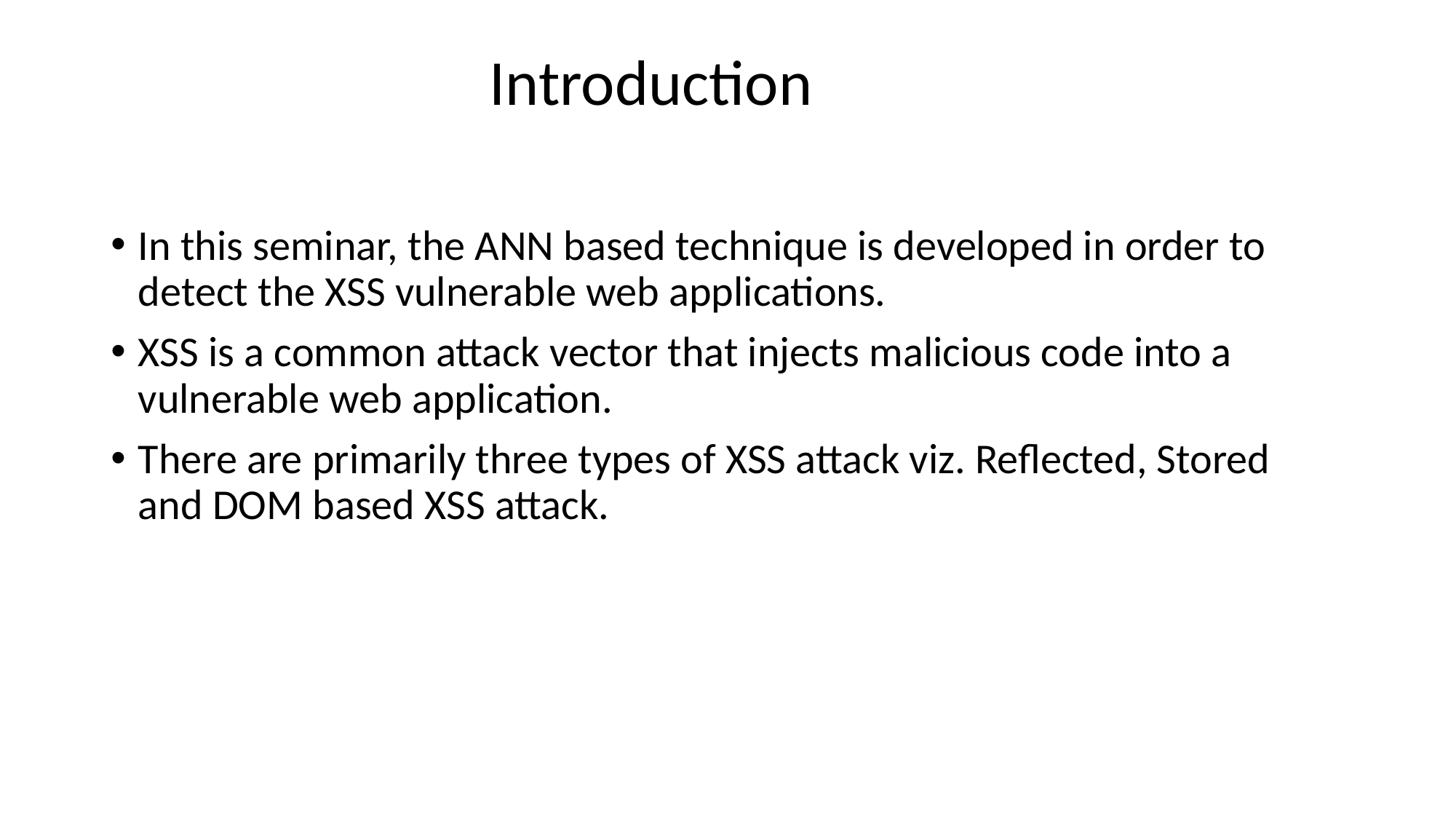

# Introduction
In this seminar, the ANN based technique is developed in order to detect the XSS vulnerable web applications.
XSS is a common attack vector that injects malicious code into a vulnerable web application.
There are primarily three types of XSS attack viz. Reflected, Stored and DOM based XSS attack.